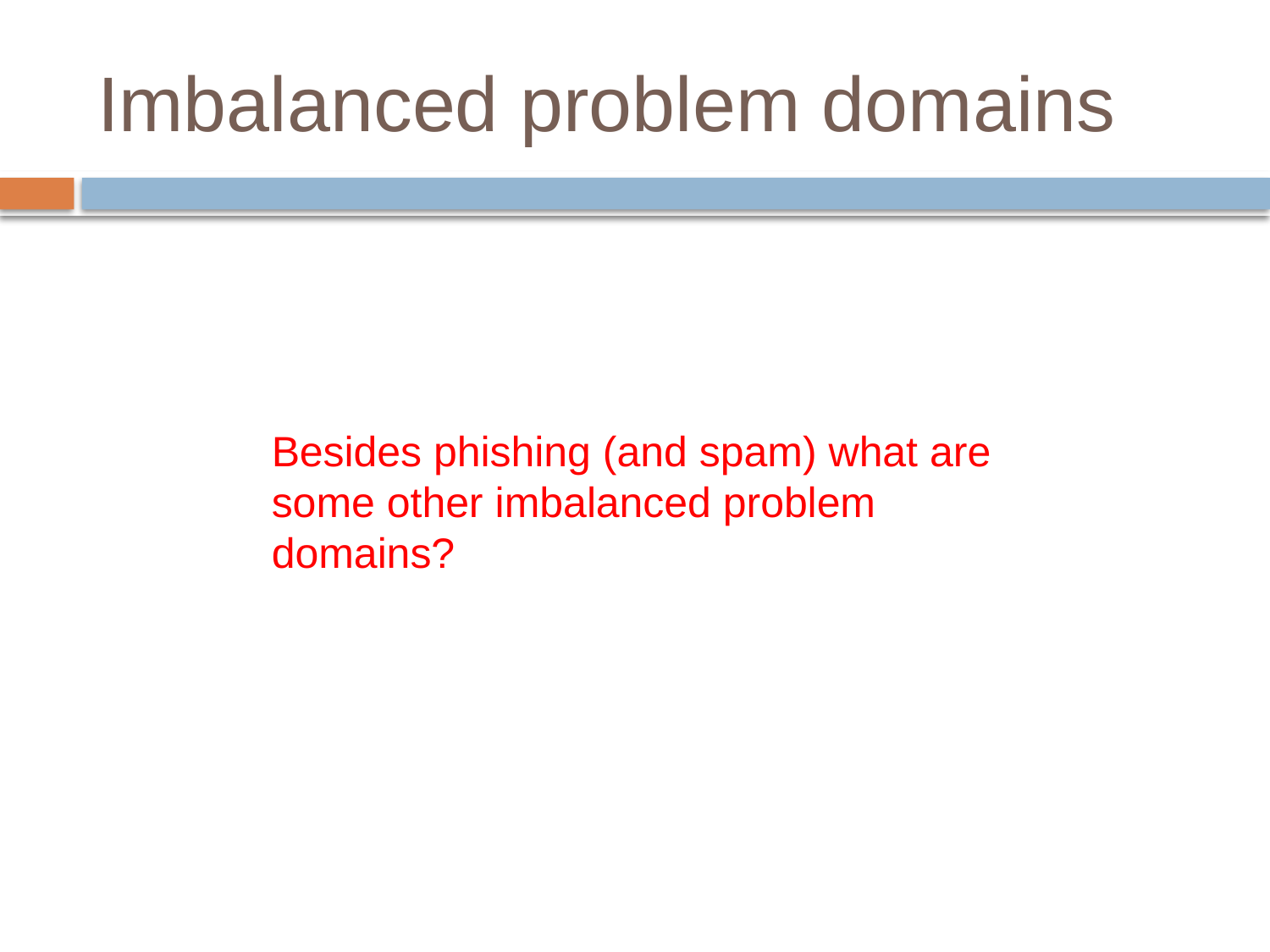

# Imbalanced problem domains
Besides phishing (and spam) what are some other imbalanced problem domains?